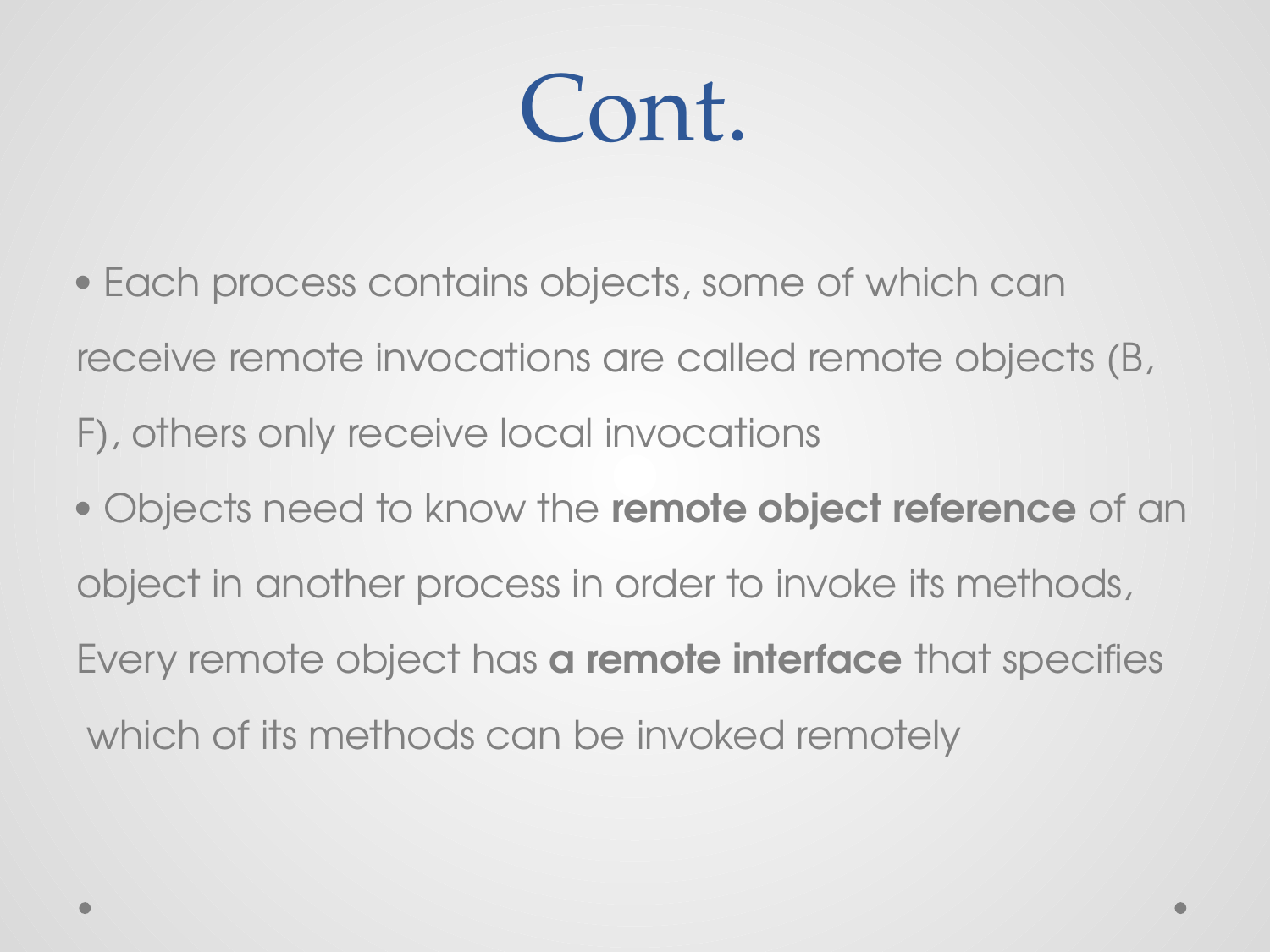

# Cont.
• Each process contains objects, some of which can receive remote invocations are called remote objects (B, F), others only receive local invocations
• Objects need to know the remote object reference of an object in another process in order to invoke its methods, Every remote object has a remote interface that specifies  which of its methods can be invoked remotely